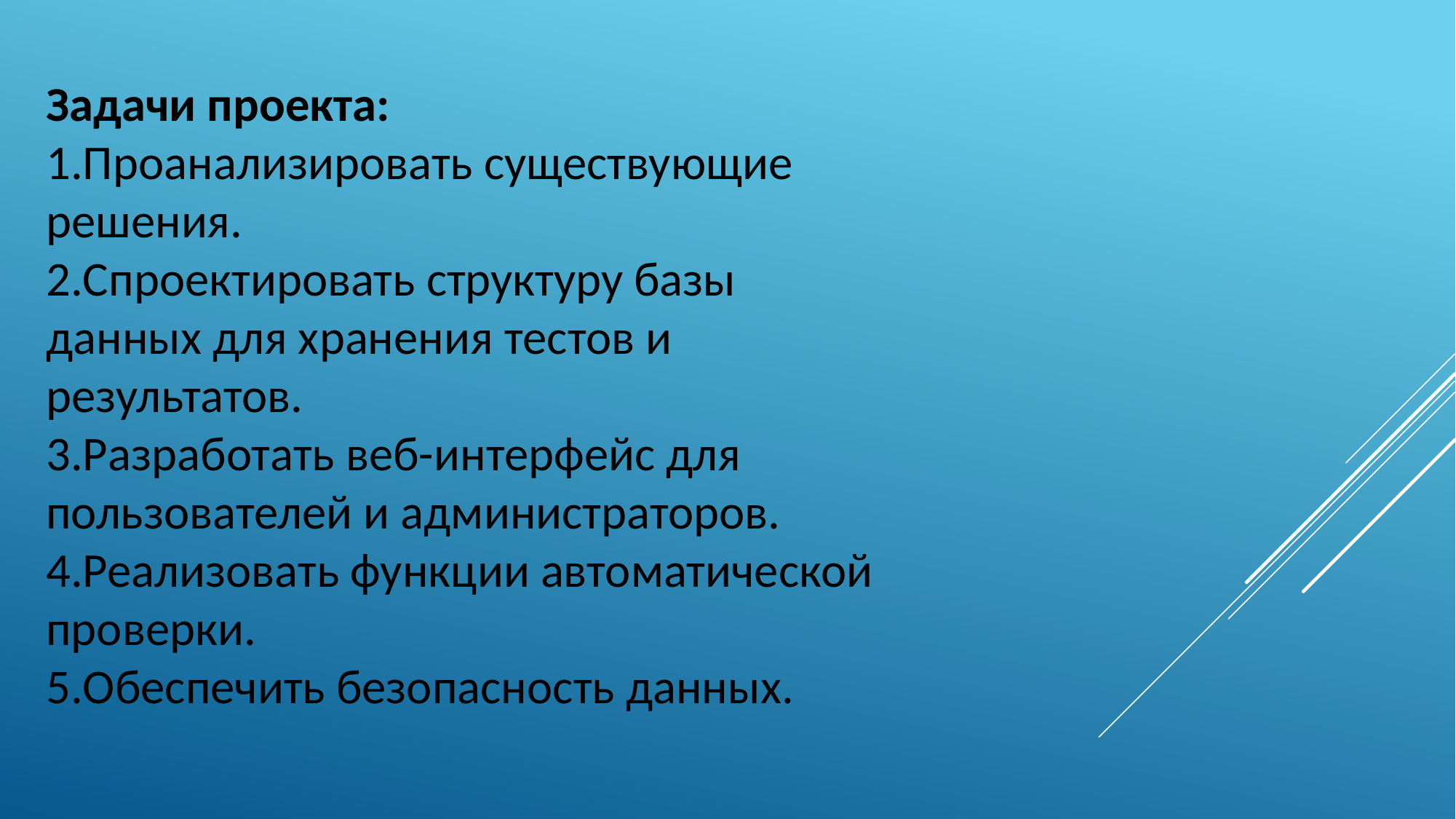

Задачи проекта:
Проанализировать существующие решения.
Спроектировать структуру базы данных для хранения тестов и результатов.
Разработать веб-интерфейс для пользователей и администраторов.
Реализовать функции автоматической проверки.
Обеспечить безопасность данных.